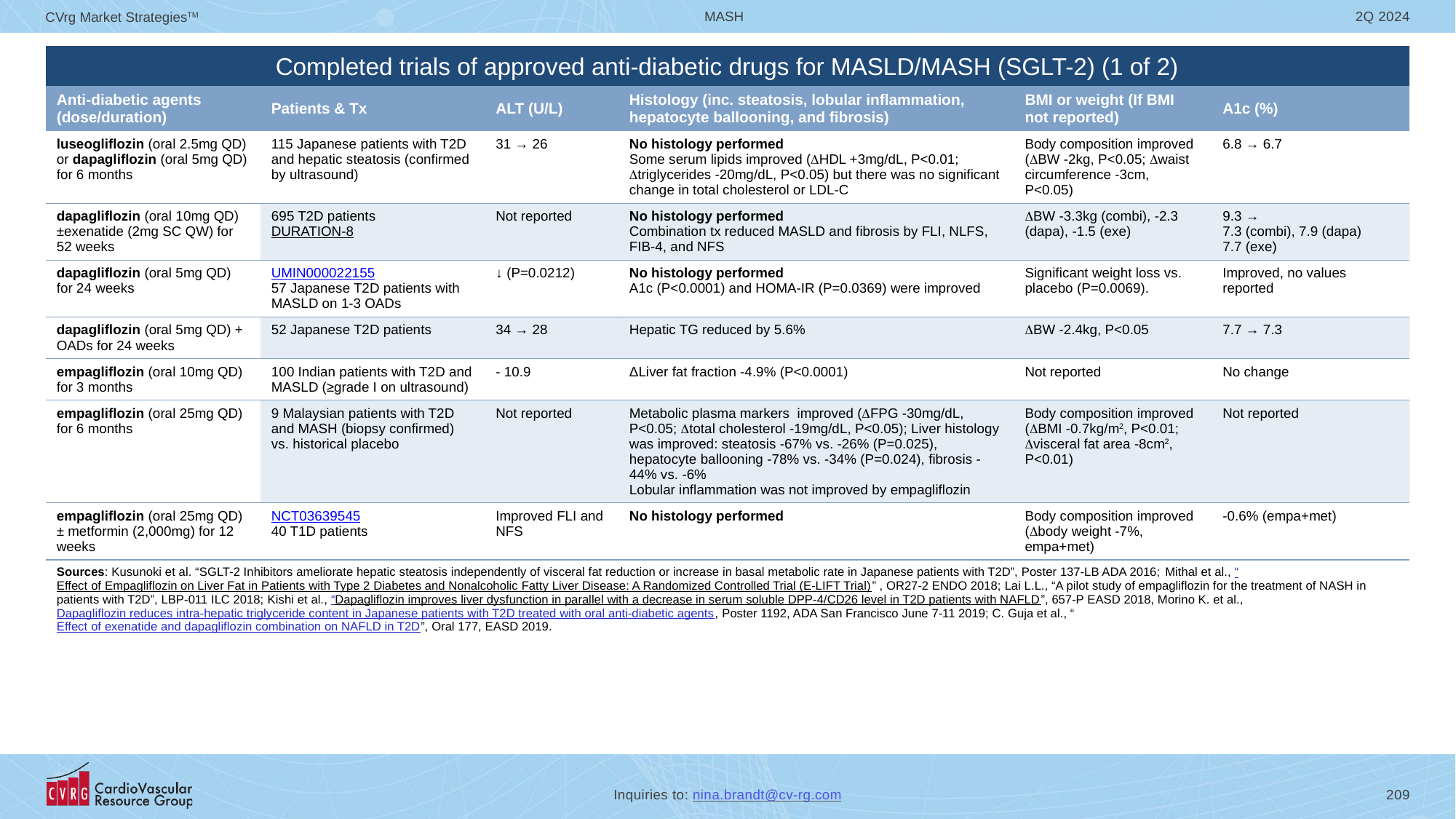

# Completed trials of approved anti-diabetic drugs for MASLD/MASH (SGLT-2) (1 of 2)
|  |  |  |  |  |  |
| --- | --- | --- | --- | --- | --- |
| Anti-diabetic agents (dose/duration) | Patients & Tx | ALT (U/L) | Histology (inc. steatosis, lobular inflammation, hepatocyte ballooning, and fibrosis) | BMI or weight (If BMI not reported) | A1c (%) |
| luseogliflozin (oral 2.5mg QD) or dapagliflozin (oral 5mg QD) for 6 months | 115 Japanese patients with T2D and hepatic steatosis (confirmed by ultrasound) | 31 → 26 | No histology performed Some serum lipids improved (ΔHDL +3mg/dL, P<0.01; Δtriglycerides -20mg/dL, P<0.05) but there was no significant change in total cholesterol or LDL-C | Body composition improved (ΔBW -2kg, P<0.05; Δwaist circumference -3cm, P<0.05) | 6.8 → 6.7 |
| dapagliflozin (oral 10mg QD) ±exenatide (2mg SC QW) for 52 weeks | 695 T2D patients DURATION-8 | Not reported | No histology performed Combination tx reduced MASLD and fibrosis by FLI, NLFS, FIB-4, and NFS | ΔBW -3.3kg (combi), -2.3 (dapa), -1.5 (exe) | 9.3 → 7.3 (combi), 7.9 (dapa) 7.7 (exe) |
| dapagliflozin (oral 5mg QD) for 24 weeks | UMIN000022155 57 Japanese T2D patients with MASLD on 1-3 OADs | ↓ (P=0.0212) | No histology performed A1c (P<0.0001) and HOMA-IR (P=0.0369) were improved | Significant weight loss vs. placebo (P=0.0069). | Improved, no values reported |
| dapagliflozin (oral 5mg QD) + OADs for 24 weeks | 52 Japanese T2D patients | 34 → 28 | Hepatic TG reduced by 5.6% | ΔBW -2.4kg, P<0.05 | 7.7 → 7.3 |
| empagliflozin (oral 10mg QD) for 3 months | 100 Indian patients with T2D and MASLD (≥grade I on ultrasound) | - 10.9 | ΔLiver fat fraction -4.9% (P<0.0001) | Not reported | No change |
| empagliflozin (oral 25mg QD) for 6 months | 9 Malaysian patients with T2D and MASH (biopsy confirmed) vs. historical placebo | Not reported | Metabolic plasma markers improved (ΔFPG -30mg/dL, P<0.05; Δtotal cholesterol -19mg/dL, P<0.05); Liver histology was improved: steatosis -67% vs. -26% (P=0.025), hepatocyte ballooning -78% vs. -34% (P=0.024), fibrosis -44% vs. -6% Lobular inflammation was not improved by empagliflozin | Body composition improved (ΔBMI -0.7kg/m2, P<0.01; Δvisceral fat area -8cm2, P<0.01) | Not reported |
| empagliflozin (oral 25mg QD) ± metformin (2,000mg) for 12 weeks | NCT03639545 40 T1D patients | Improved FLI and NFS | No histology performed | Body composition improved (Δbody weight -7%, empa+met) | -0.6% (empa+met) |
| Sources: Kusunoki et al. “SGLT-2 Inhibitors ameliorate hepatic steatosis independently of visceral fat reduction or increase in basal metabolic rate in Japanese patients with T2D”, Poster 137-LB ADA 2016; Mithal et al., “Effect of Empagliflozin on Liver Fat in Patients with Type 2 Diabetes and Nonalcoholic Fatty Liver Disease: A Randomized Controlled Trial (E-LIFT Trial)” , OR27-2 ENDO 2018; Lai L.L., “A pilot study of empagliflozin for the treatment of NASH in patients with T2D”, LBP-011 ILC 2018; Kishi et al., “Dapagliflozin improves liver dysfunction in parallel with a decrease in serum soluble DPP-4/CD26 level in T2D patients with NAFLD”, 657-P EASD 2018, Morino K. et al., Dapagliflozin reduces intra-hepatic triglyceride content in Japanese patients with T2D treated with oral anti-diabetic agents, Poster 1192, ADA San Francisco June 7-11 2019; C. Guja et al., “Effect of exenatide and dapagliflozin combination on NAFLD in T2D”, Oral 177, EASD 2019. |  |  |  |  |  |